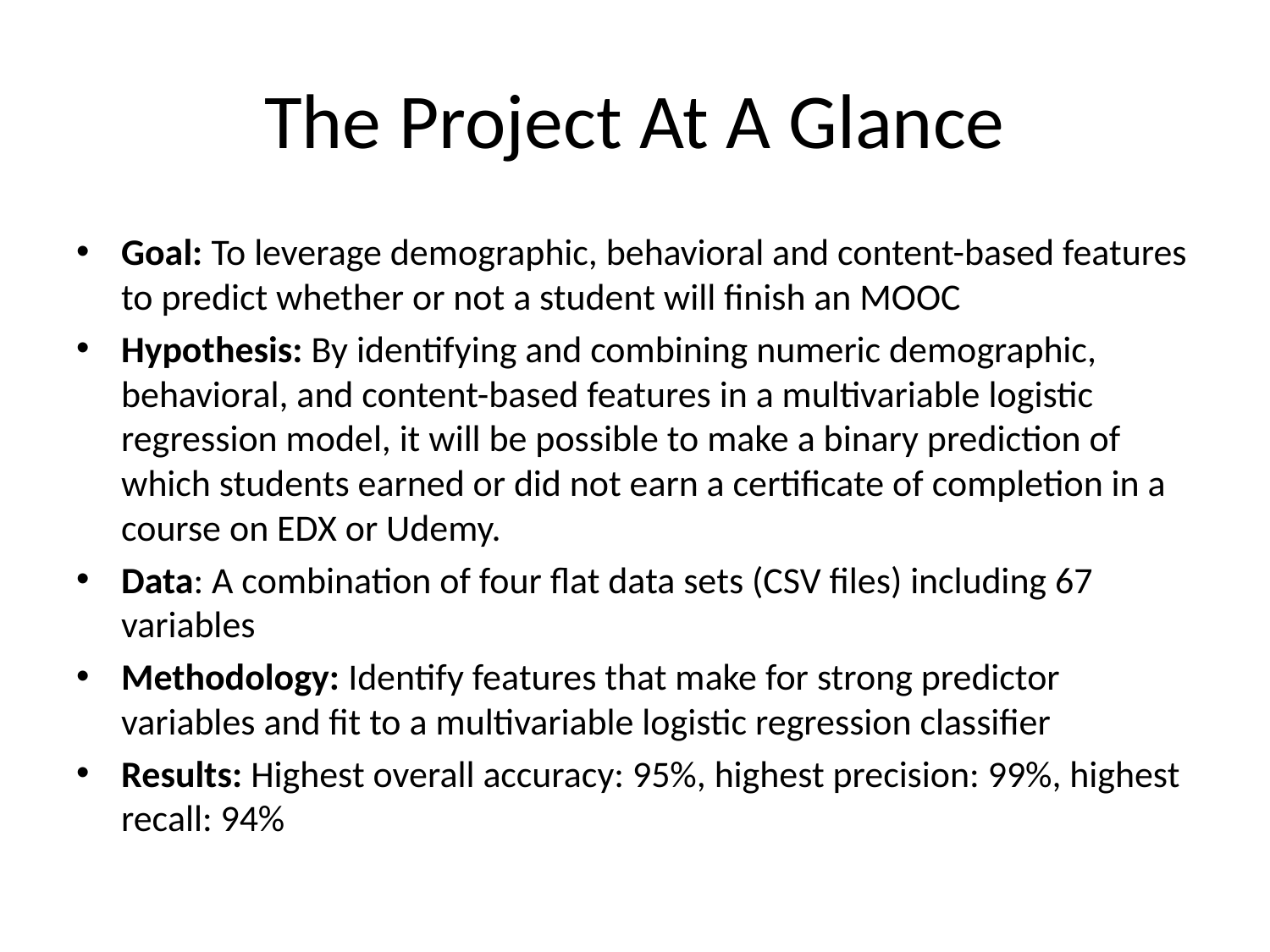

# The Project At A Glance
Goal: To leverage demographic, behavioral and content-based features to predict whether or not a student will finish an MOOC
Hypothesis: By identifying and combining numeric demographic, behavioral, and content-based features in a multivariable logistic regression model, it will be possible to make a binary prediction of which students earned or did not earn a certificate of completion in a course on EDX or Udemy.
Data: A combination of four flat data sets (CSV files) including 67 variables
Methodology: Identify features that make for strong predictor variables and fit to a multivariable logistic regression classifier
Results: Highest overall accuracy: 95%, highest precision: 99%, highest recall: 94%